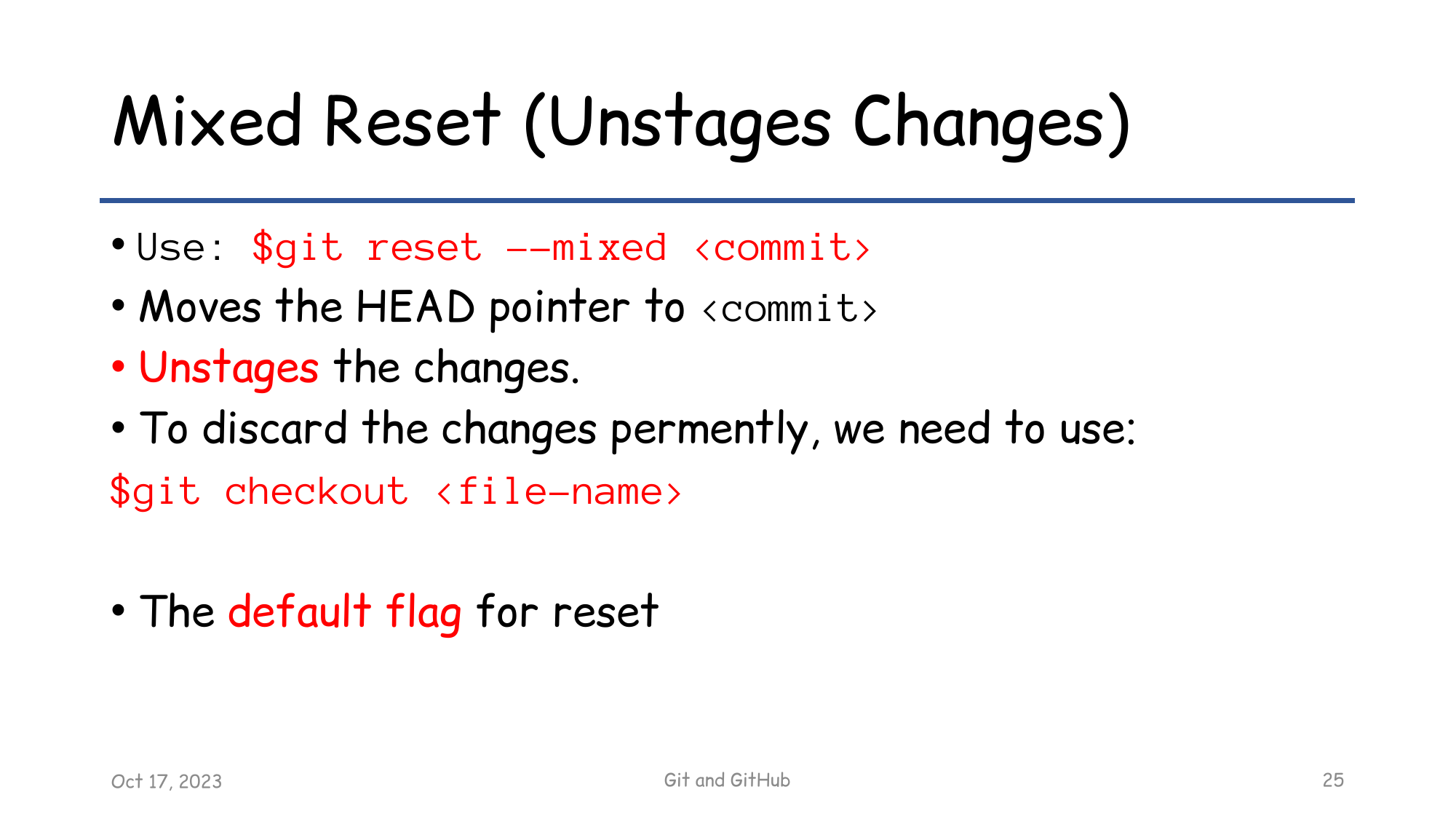

# Mixed Reset (Unstages Changes)
Use: $git reset –-mixed <commit>
Moves the HEAD pointer to <commit>
Unstages the changes.
To discard the changes permently, we need to use:
$git checkout <file-name>

The default flag for reset
Oct 17, 2023
Git and GitHub
25